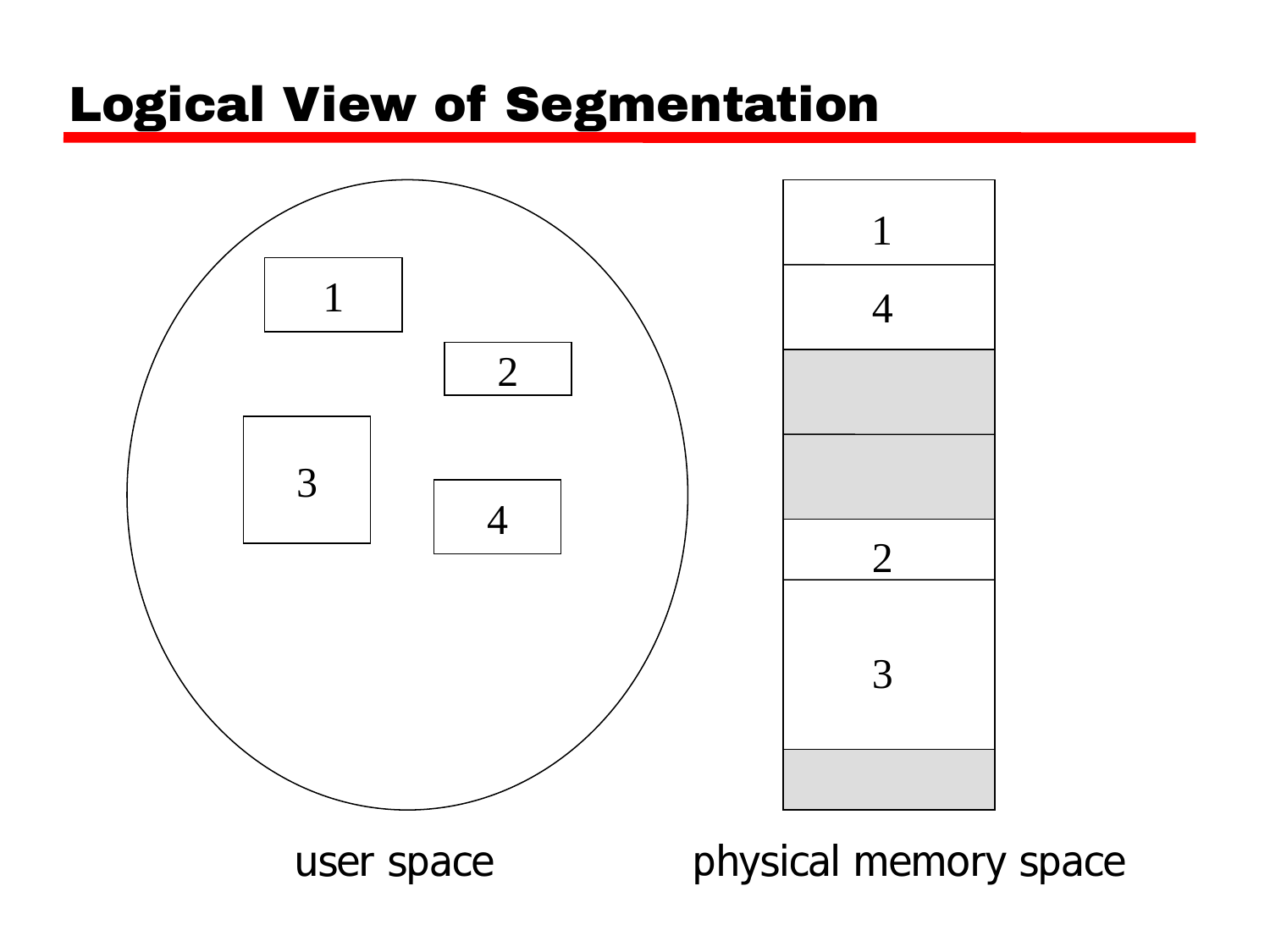

Logical View of Segmentation

1
1

4
2

3

4

2

3

user space
physical memory space